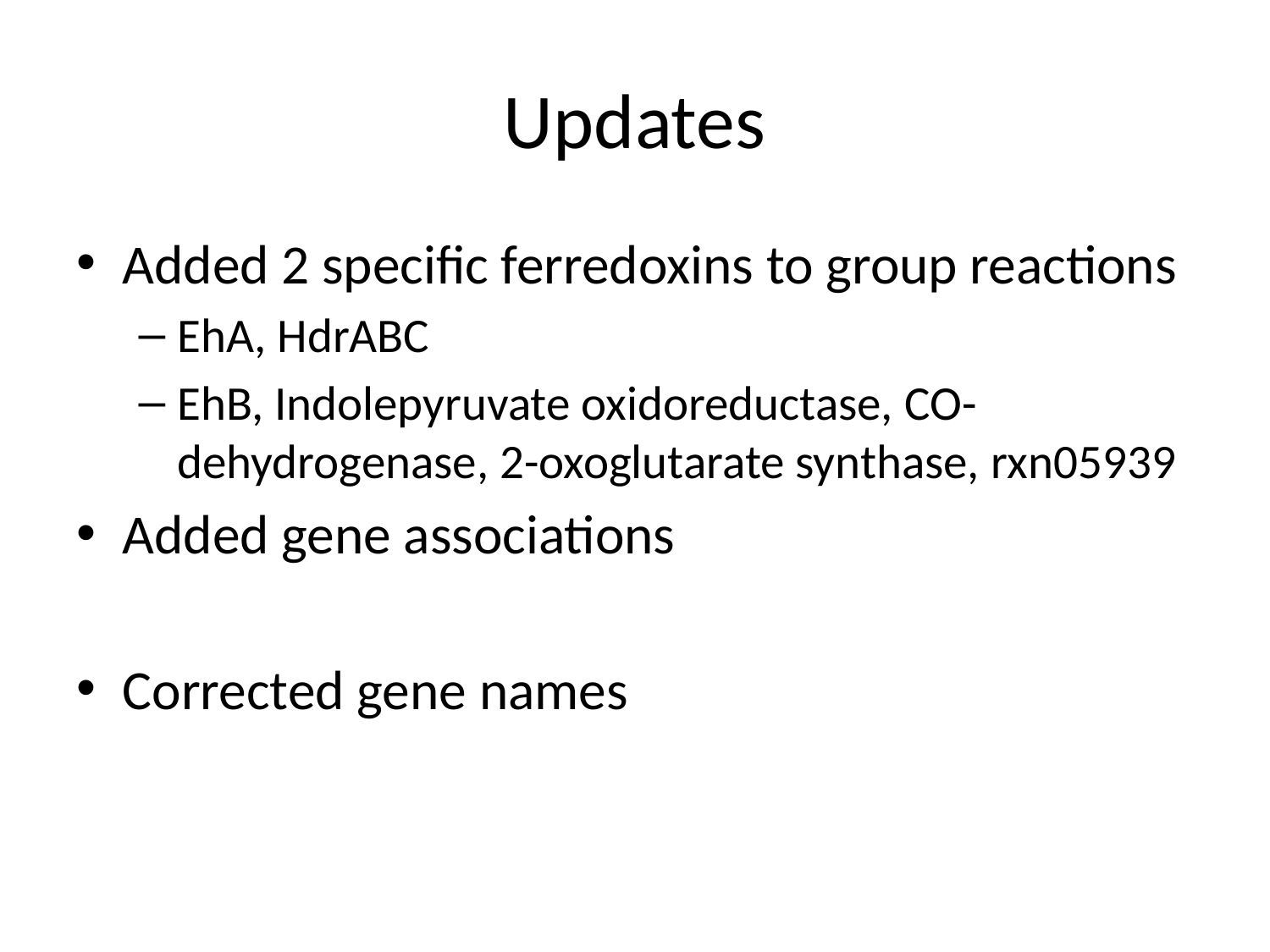

# Updates
Added 2 specific ferredoxins to group reactions
EhA, HdrABC
EhB, Indolepyruvate oxidoreductase, CO-dehydrogenase, 2-oxoglutarate synthase, rxn05939
Added gene associations

Corrected gene names